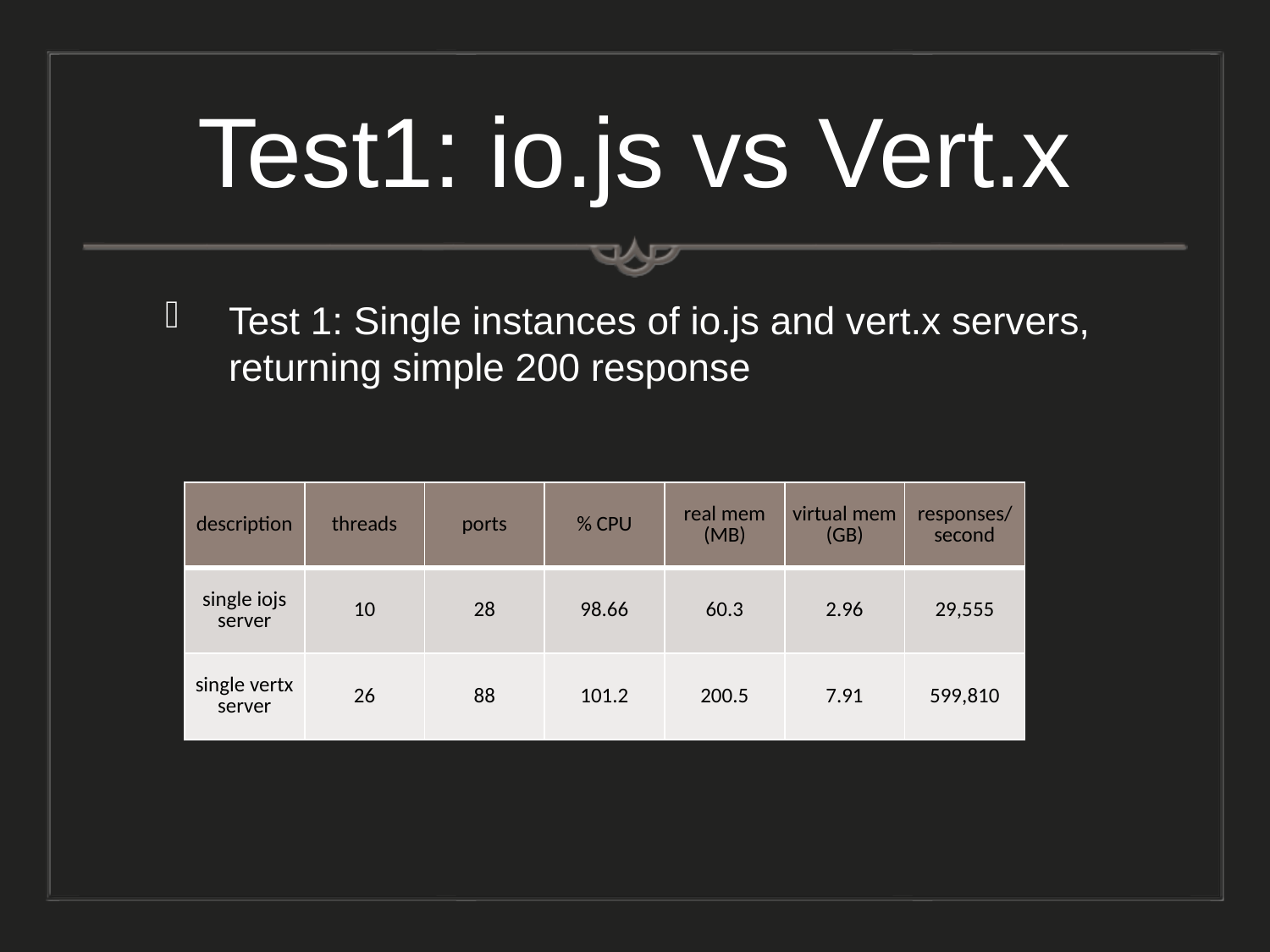

# Test1: io.js vs Vert.x
Test 1: Single instances of io.js and vert.x servers, returning simple 200 response

| description | threads | ports | % CPU | real mem (MB) | virtual mem (GB) | responses/second |
| --- | --- | --- | --- | --- | --- | --- |
| single iojs server | 10 | 28 | 98.66 | 60.3 | 2.96 | 29,555 |
| single vertx server | 26 | 88 | 101.2 | 200.5 | 7.91 | 599,810 |